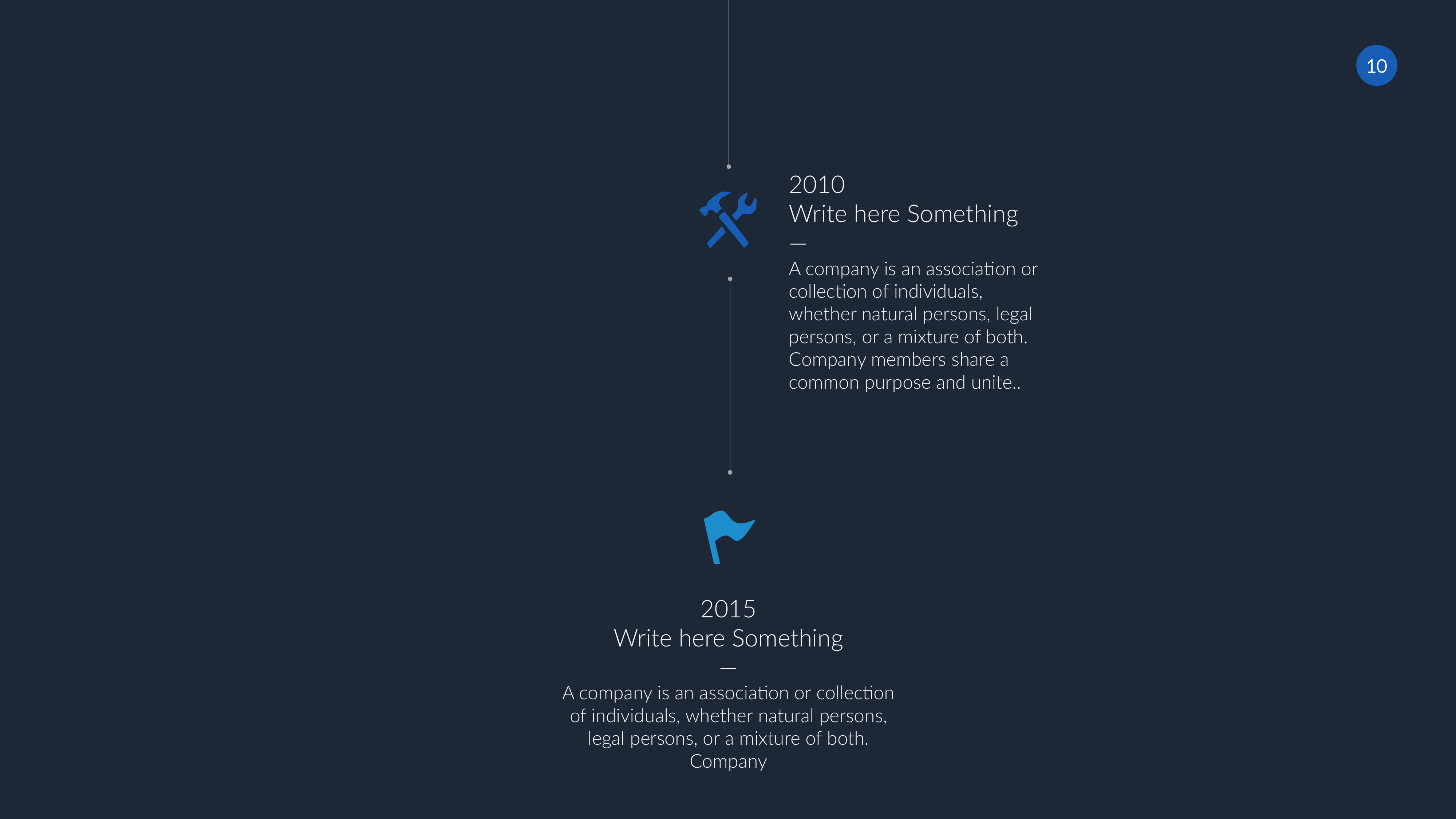

2010
Write here Something
—
A company is an association or collection of individuals, whether natural persons, legal persons, or a mixture of both. Company members share a common purpose and unite..

2015
Write here Something
—
A company is an association or collection of individuals, whether natural persons, legal persons, or a mixture of both. Company